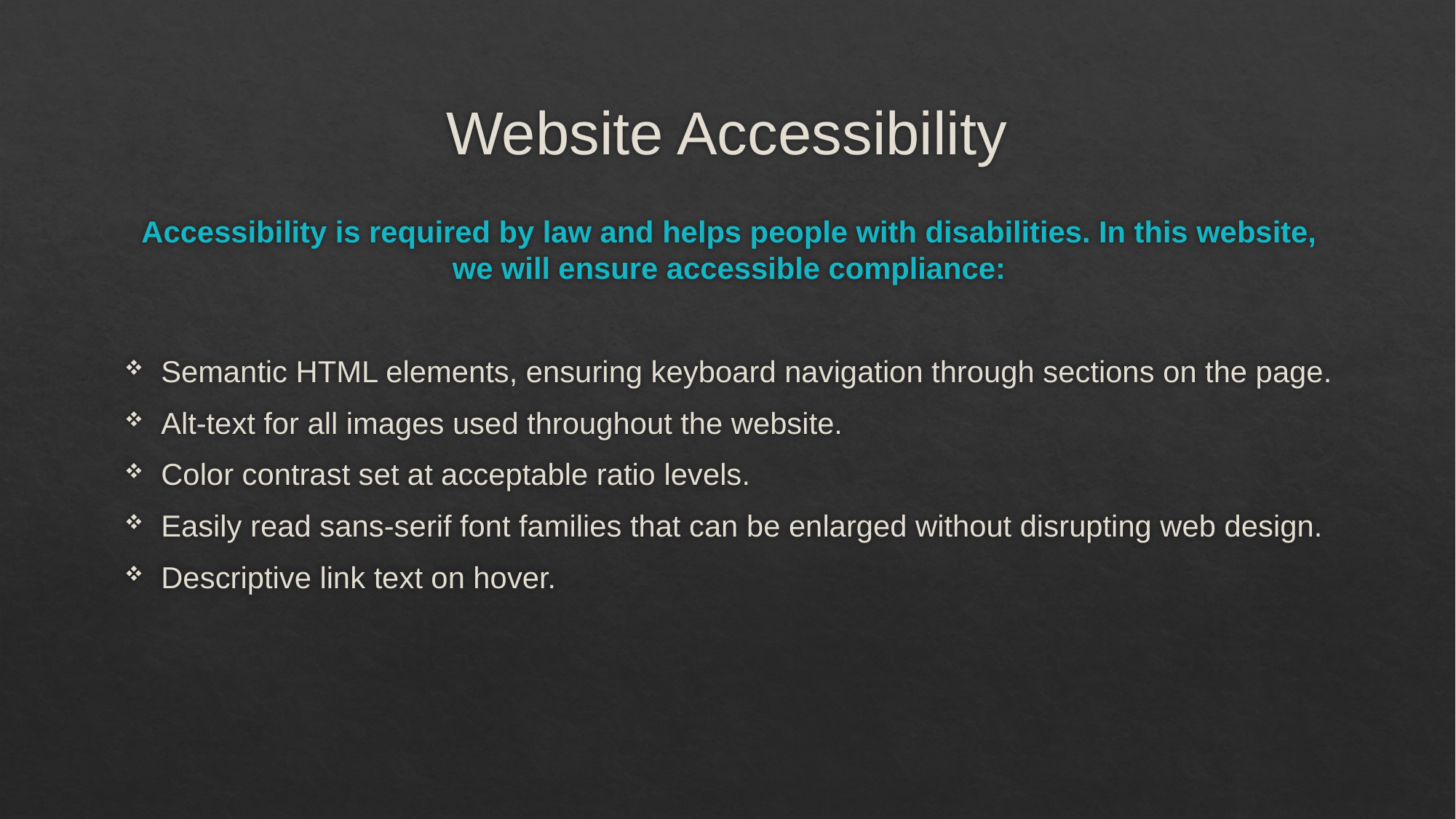

# Website Accessibility
Accessibility is required by law and helps people with disabilities. In this website, we will ensure accessible compliance:

Semantic HTML elements, ensuring keyboard navigation through sections on the page.
Alt-text for all images used throughout the website.
Color contrast set at acceptable ratio levels.
Easily read sans-serif font families that can be enlarged without disrupting web design.
Descriptive link text on hover.